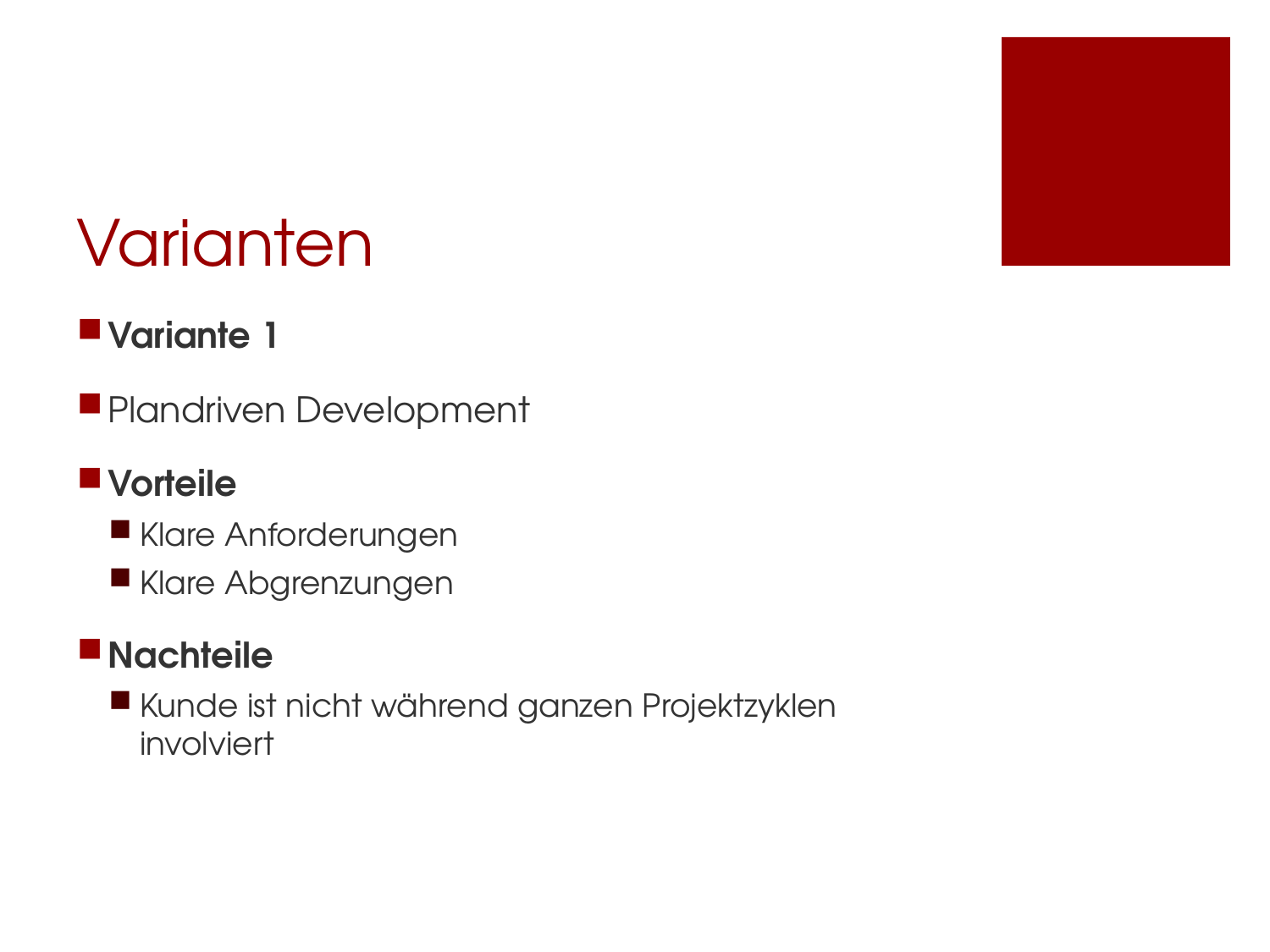

# Varianten
Variante 1
Plandriven Development
Vorteile
Klare Anforderungen
Klare Abgrenzungen
Nachteile
Kunde ist nicht während ganzen Projektzyklen involviert